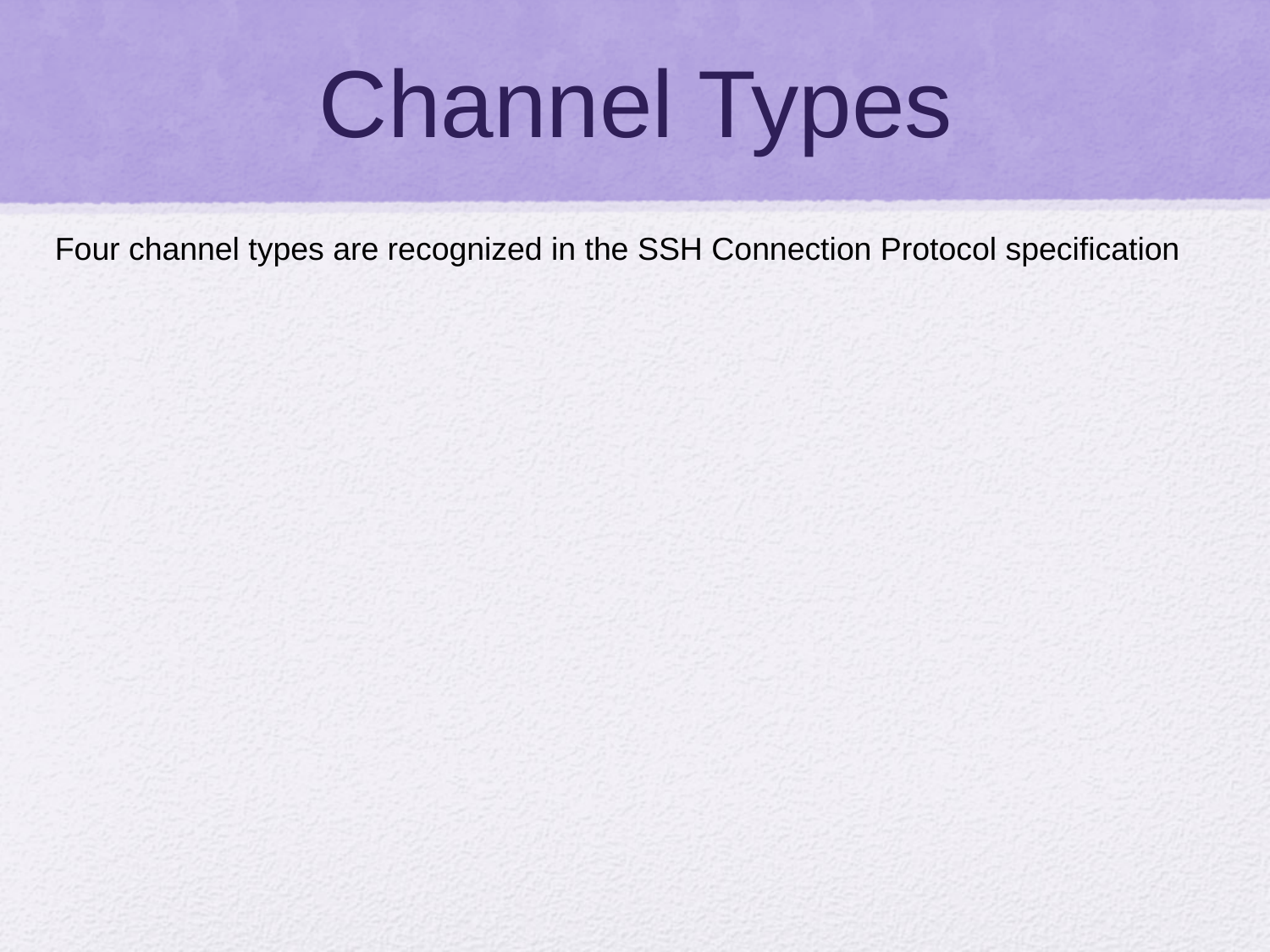

# Channel Types
Four channel types are recognized in the SSH Connection Protocol specification